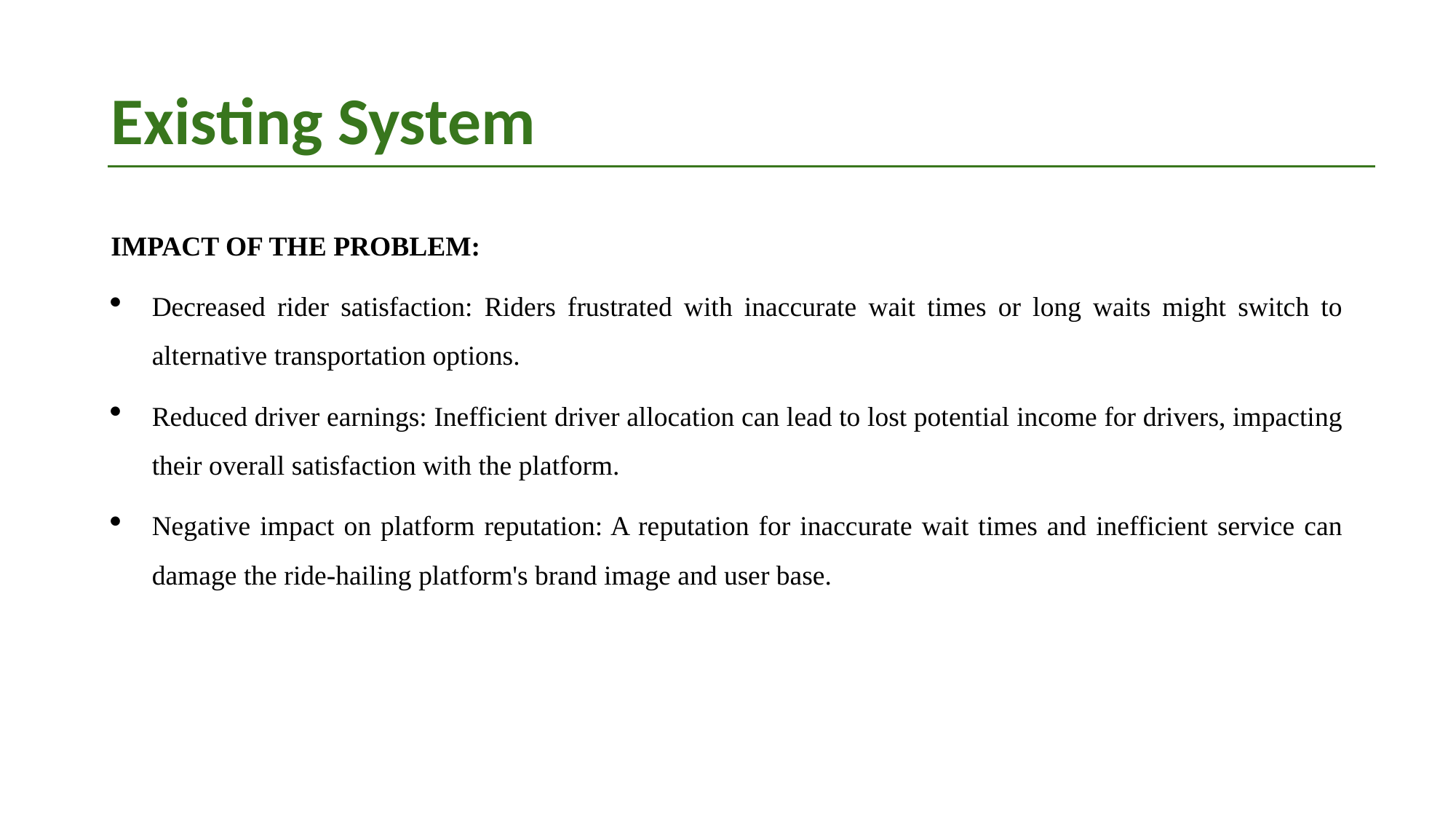

# Existing System
IMPACT OF THE PROBLEM:
Decreased rider satisfaction: Riders frustrated with inaccurate wait times or long waits might switch to alternative transportation options.
Reduced driver earnings: Inefficient driver allocation can lead to lost potential income for drivers, impacting their overall satisfaction with the platform.
Negative impact on platform reputation: A reputation for inaccurate wait times and inefficient service can damage the ride-hailing platform's brand image and user base.